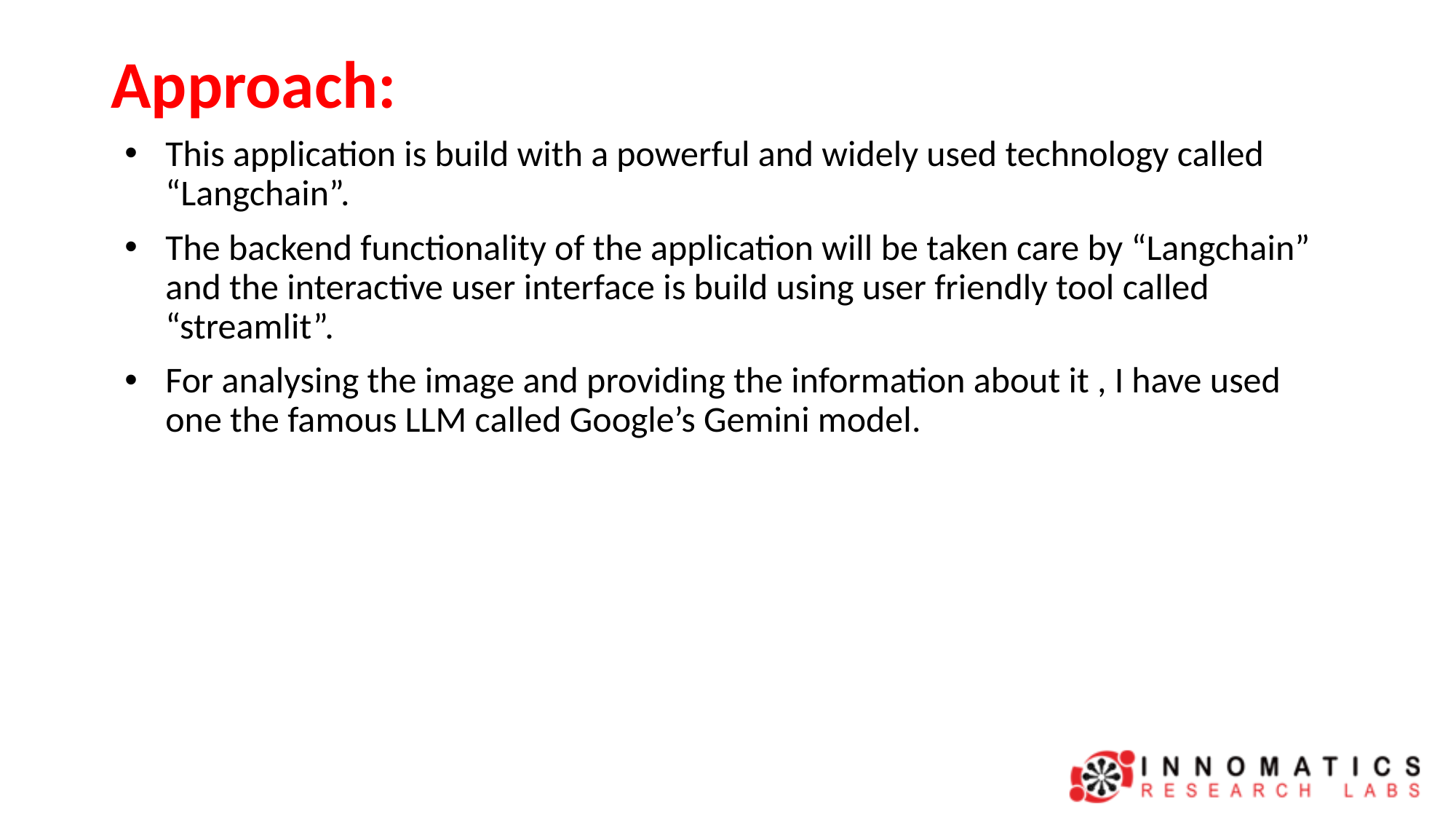

# Approach:
This application is build with a powerful and widely used technology called “Langchain”.
The backend functionality of the application will be taken care by “Langchain” and the interactive user interface is build using user friendly tool called “streamlit”.
For analysing the image and providing the information about it , I have used one the famous LLM called Google’s Gemini model.